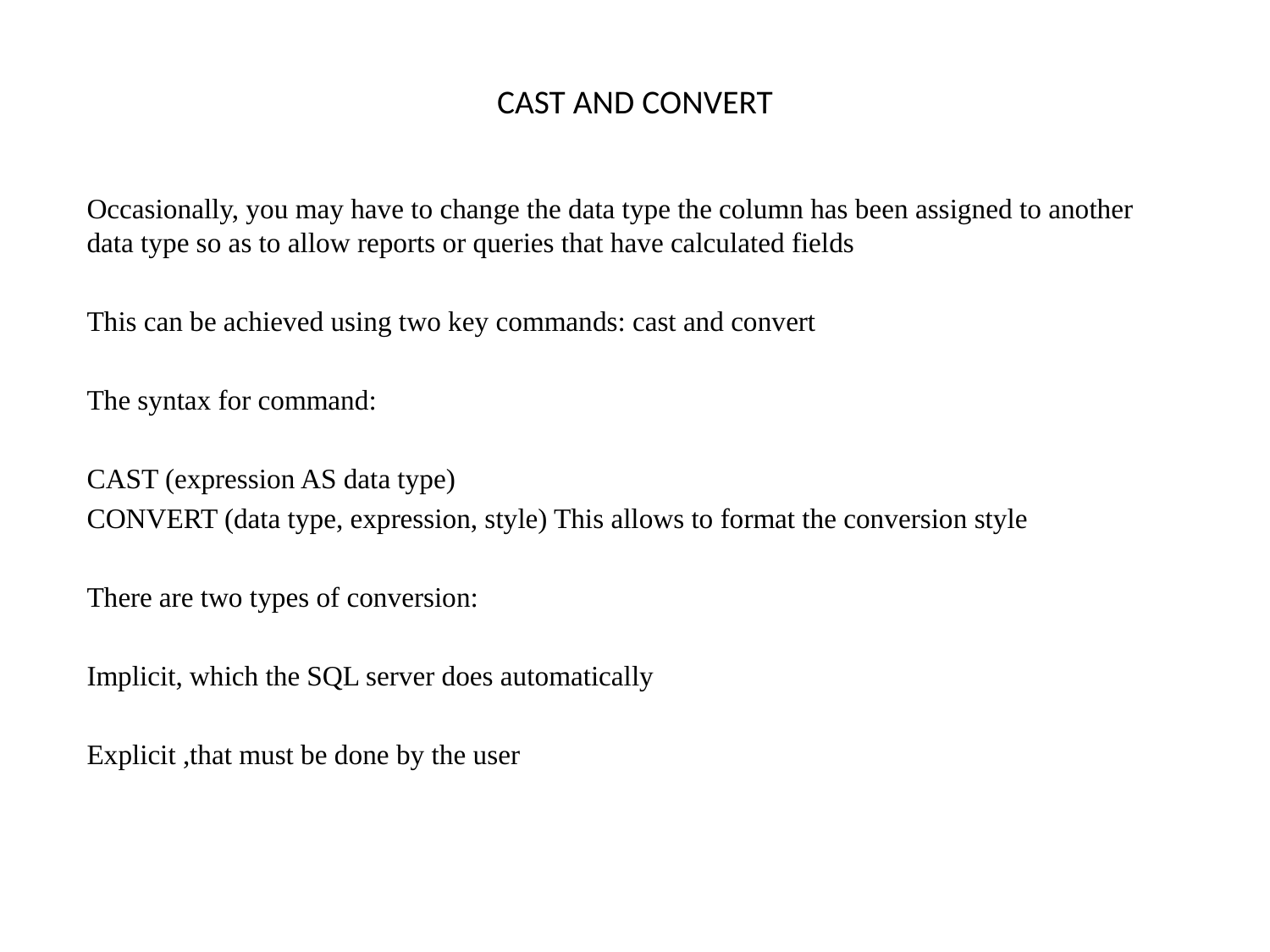

# CAST AND CONVERT

Occasionally, you may have to change the data type the column has been assigned to another data type so as to allow reports or queries that have calculated fields

This can be achieved using two key commands: cast and convert

The syntax for command:

CAST (expression AS data type)
CONVERT (data type, expression, style) This allows to format the conversion style

There are two types of conversion:

Implicit, which the SQL server does automatically

Explicit ,that must be done by the user